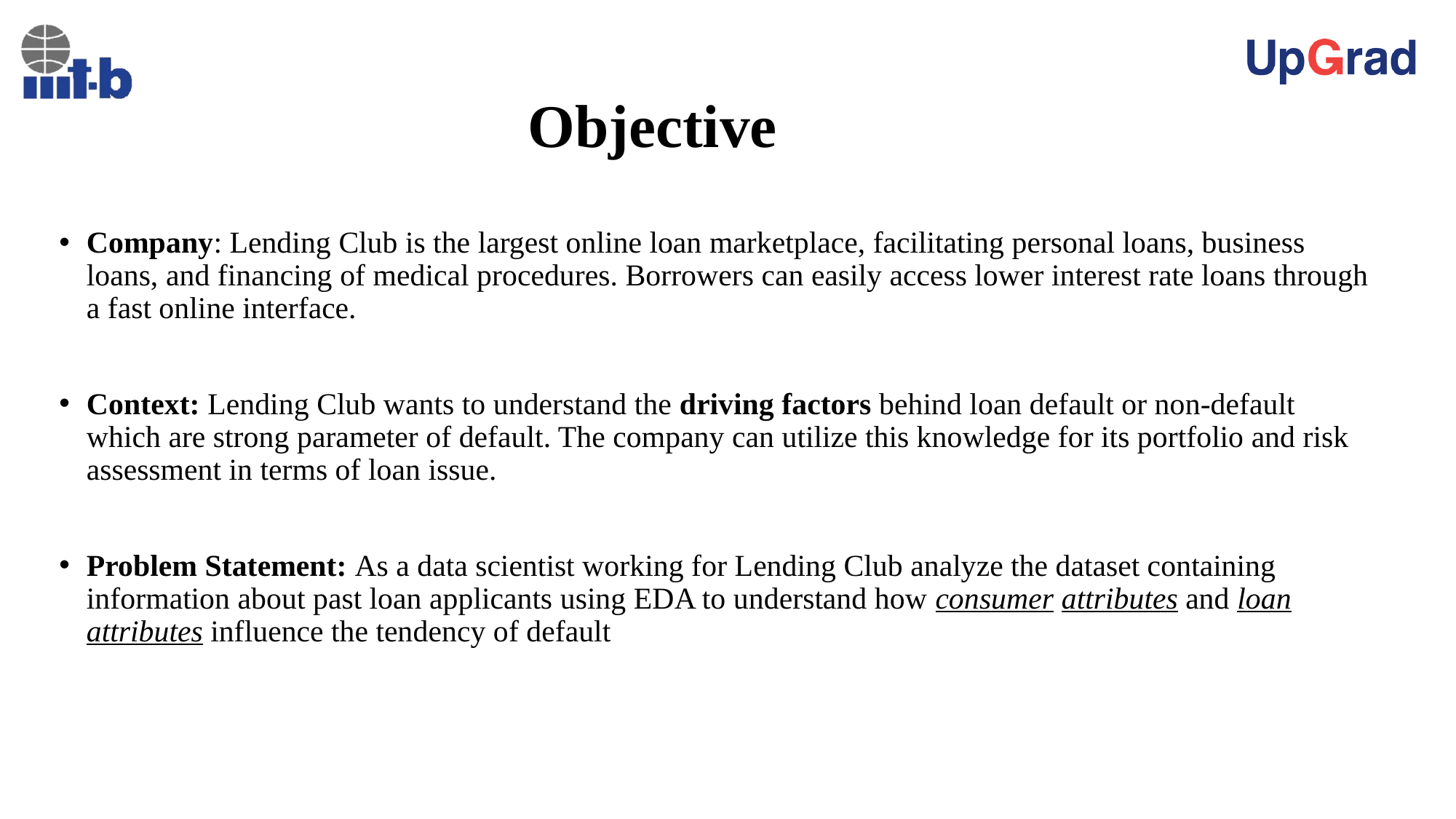

# Objective
Company: Lending Club is the largest online loan marketplace, facilitating personal loans, business loans, and financing of medical procedures. Borrowers can easily access lower interest rate loans through a fast online interface.

Context: Lending Club wants to understand the driving factors behind loan default or non-default which are strong parameter of default. The company can utilize this knowledge for its portfolio and risk assessment in terms of loan issue.

Problem Statement: As a data scientist working for Lending Club analyze the dataset containing information about past loan applicants using EDA to understand how consumer attributes and loan attributes influence the tendency of default